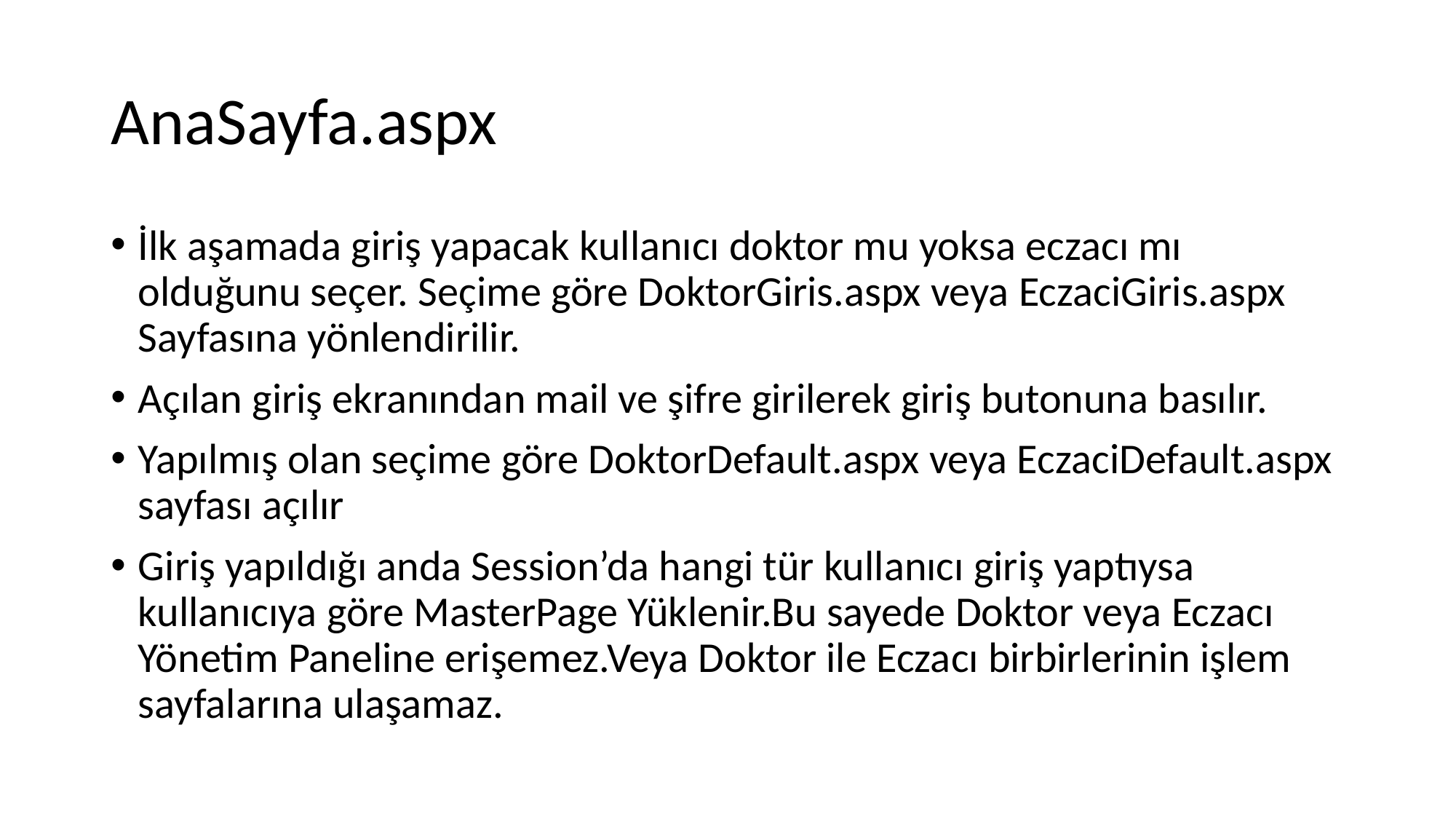

# AnaSayfa.aspx
İlk aşamada giriş yapacak kullanıcı doktor mu yoksa eczacı mı olduğunu seçer. Seçime göre DoktorGiris.aspx veya EczaciGiris.aspx Sayfasına yönlendirilir.
Açılan giriş ekranından mail ve şifre girilerek giriş butonuna basılır.
Yapılmış olan seçime göre DoktorDefault.aspx veya EczaciDefault.aspx sayfası açılır
Giriş yapıldığı anda Session’da hangi tür kullanıcı giriş yaptıysa kullanıcıya göre MasterPage Yüklenir.Bu sayede Doktor veya Eczacı Yönetim Paneline erişemez.Veya Doktor ile Eczacı birbirlerinin işlem sayfalarına ulaşamaz.